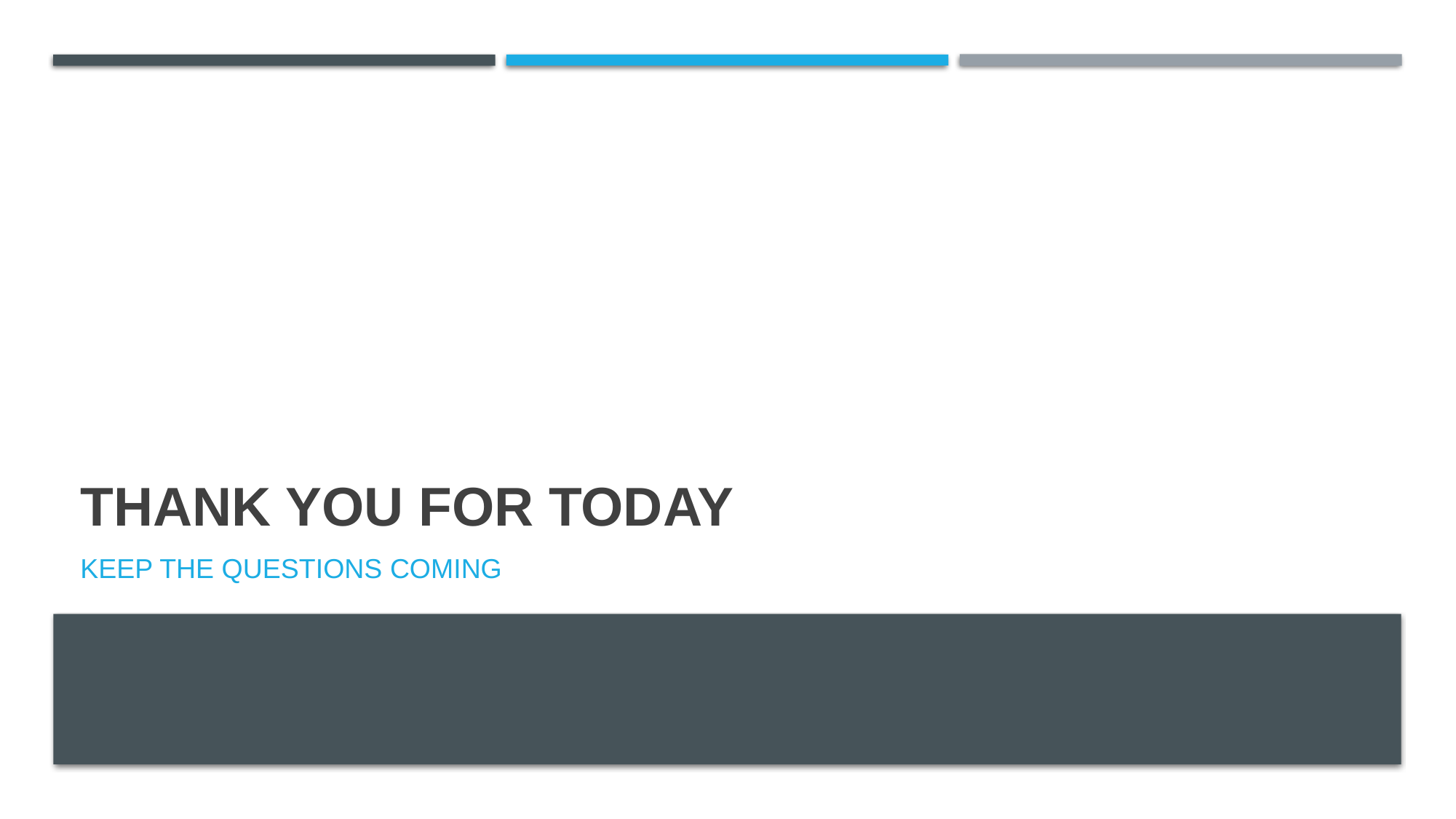

# Thank you for today
Keep the questions coming